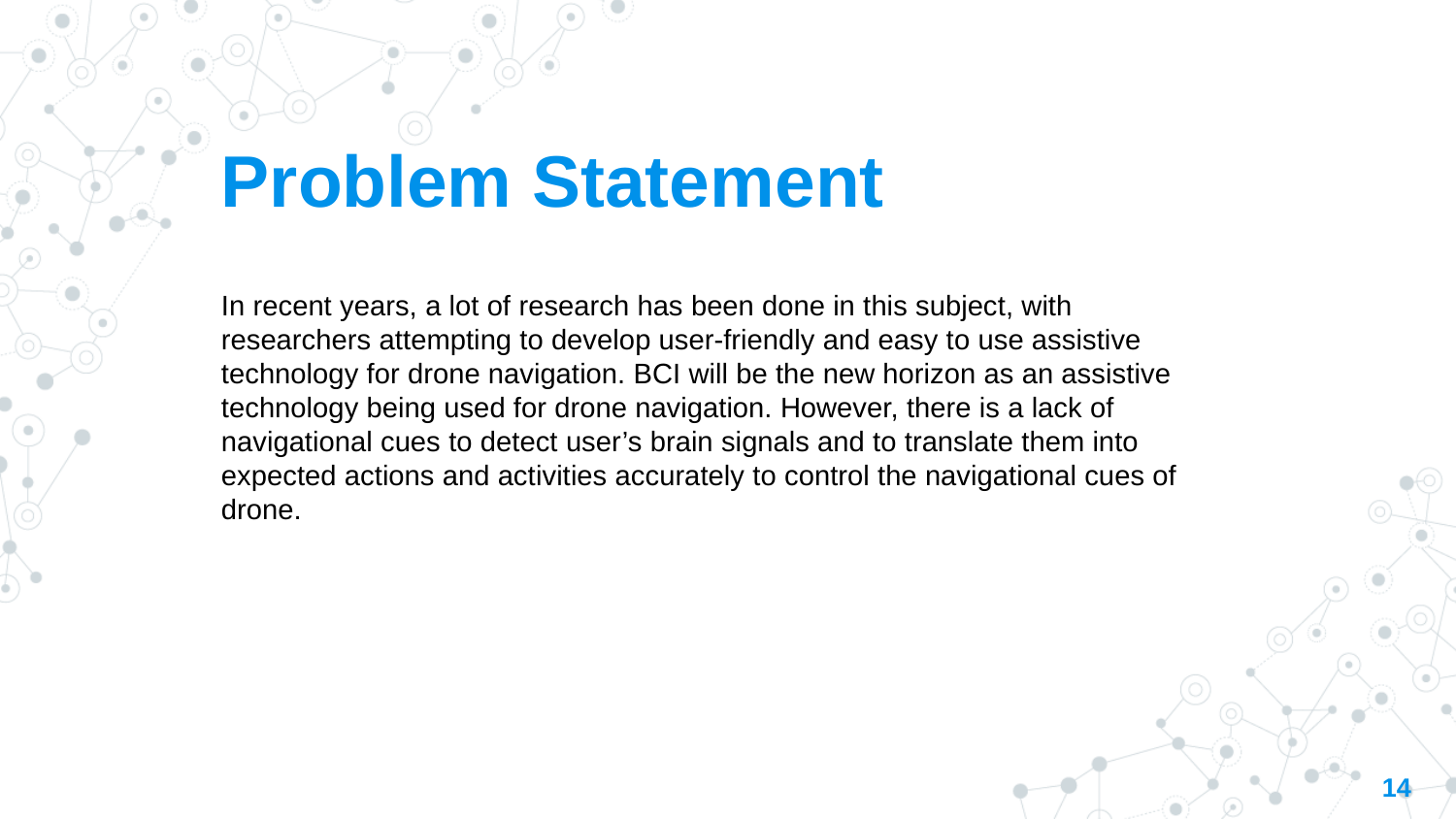

# Problem Statement
In recent years, a lot of research has been done in this subject, with researchers attempting to develop user-friendly and easy to use assistive technology for drone navigation. BCI will be the new horizon as an assistive technology being used for drone navigation. However, there is a lack of navigational cues to detect user’s brain signals and to translate them into expected actions and activities accurately to control the navigational cues of drone.
14